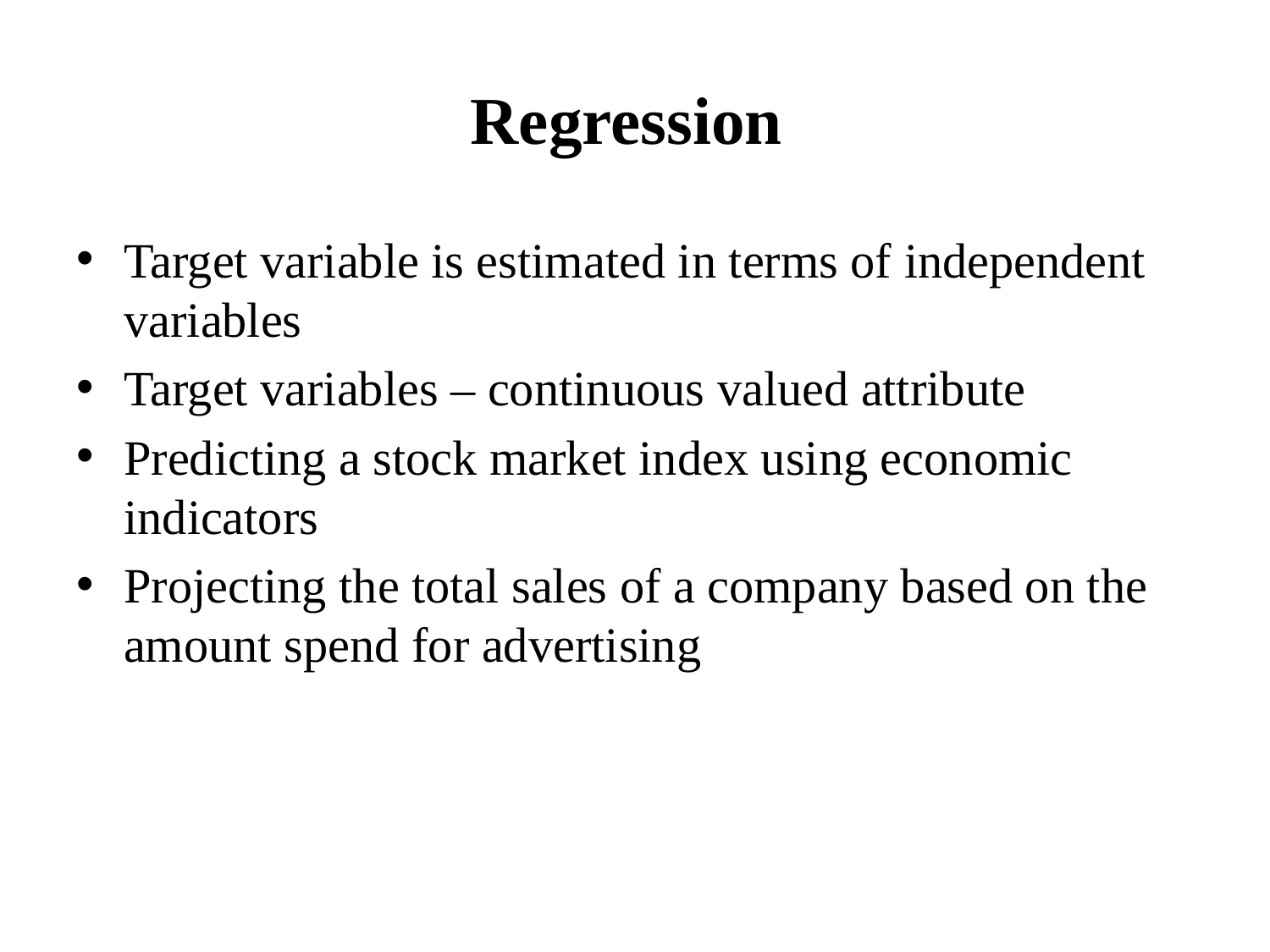

# Regression
Target variable is estimated in terms of independent variables
Target variables – continuous valued attribute
Predicting a stock market index using economic indicators
Projecting the total sales of a company based on the amount spend for advertising